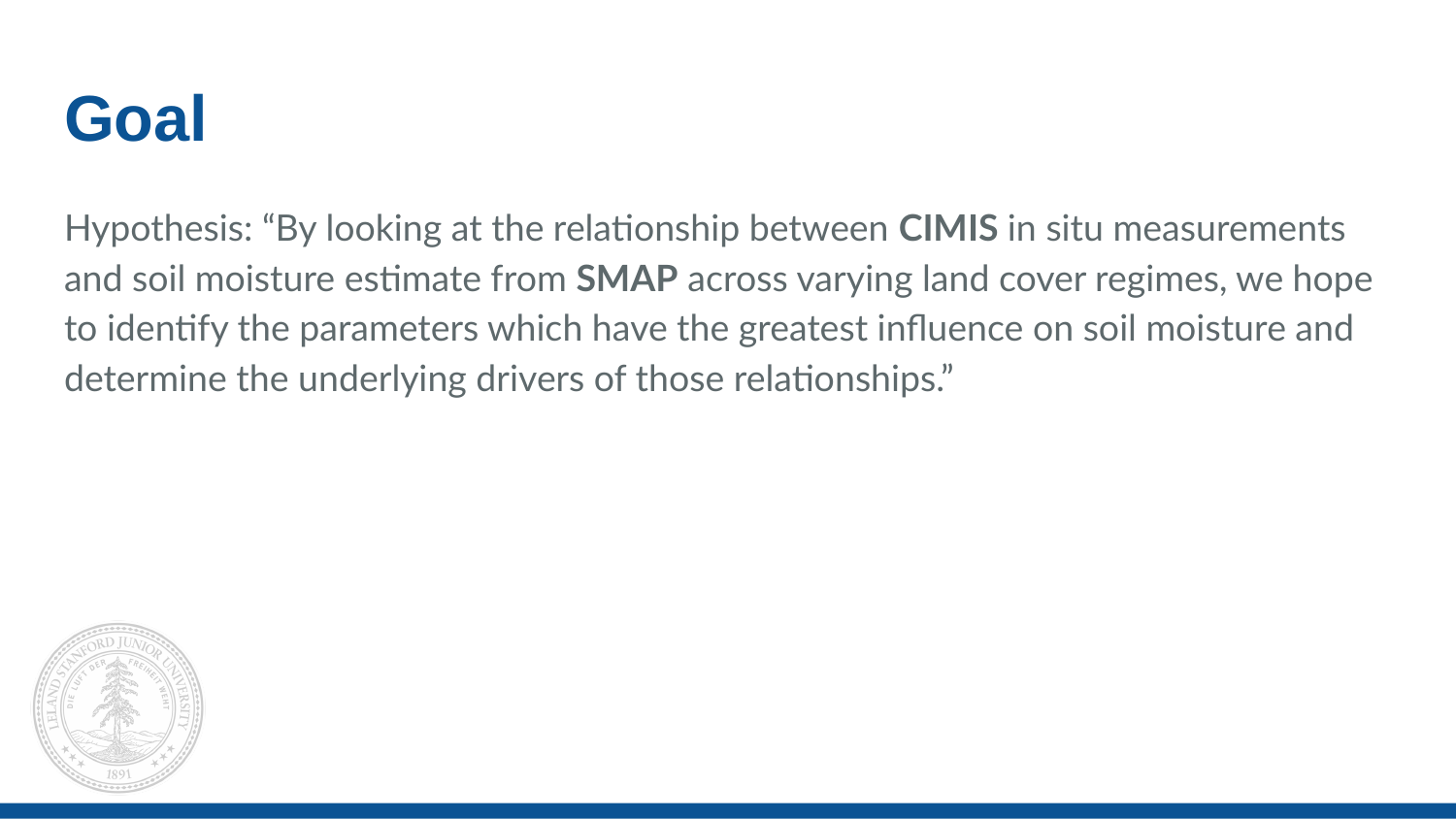

# Goal
Hypothesis: “By looking at the relationship between CIMIS in situ measurements and soil moisture estimate from SMAP across varying land cover regimes, we hope to identify the parameters which have the greatest influence on soil moisture and determine the underlying drivers of those relationships.”